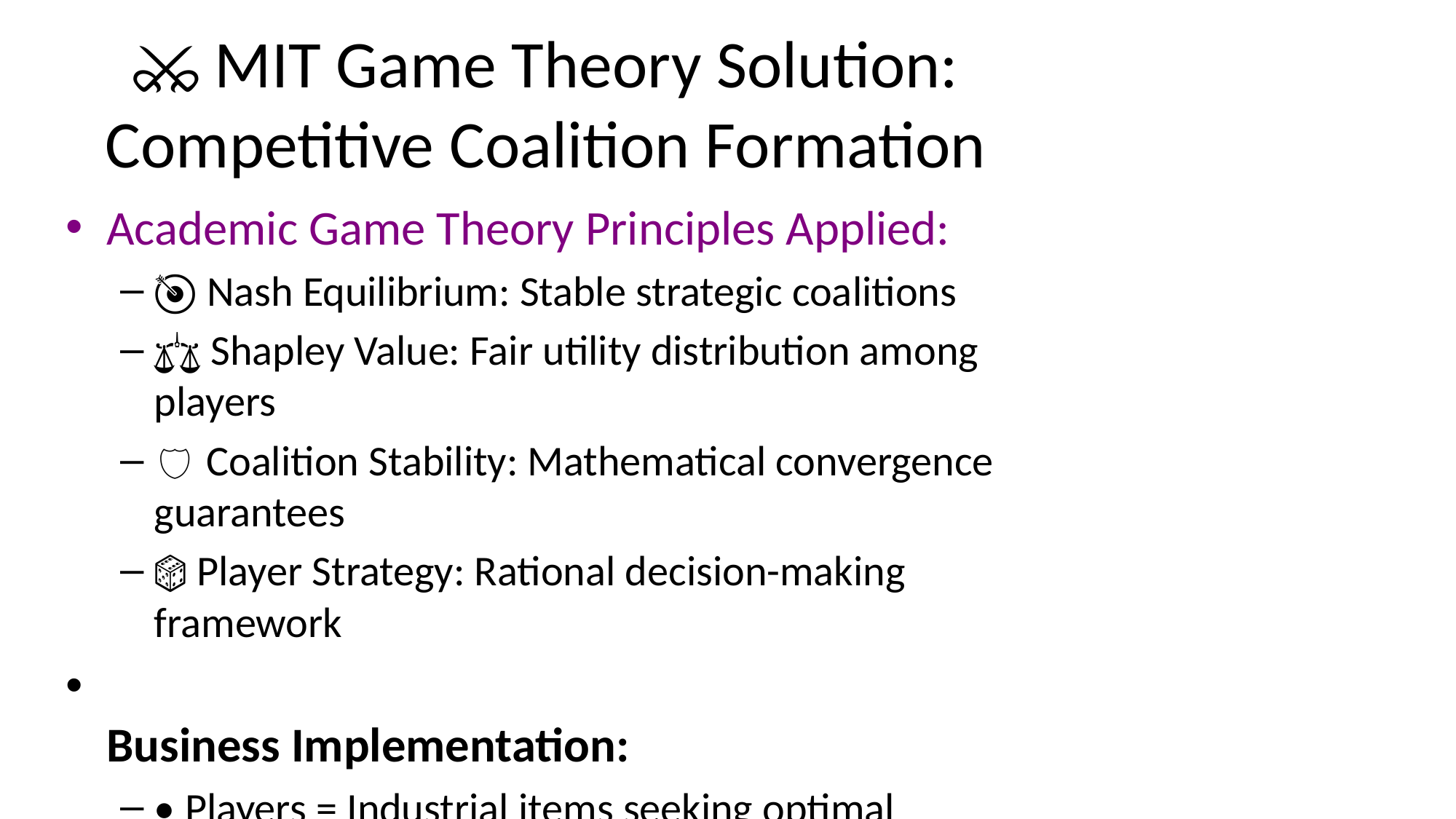

# ⚔️ MIT Game Theory Solution: Competitive Coalition Formation
Academic Game Theory Principles Applied:
🎯 Nash Equilibrium: Stable strategic coalitions
⚖️ Shapley Value: Fair utility distribution among players
🛡️ Coalition Stability: Mathematical convergence guarantees
🎲 Player Strategy: Rational decision-making framework
Business Implementation:
• Players = Industrial items seeking optimal grouping
• Payoff = Business value from specification matching
• Coalition = Strategic business partnerships